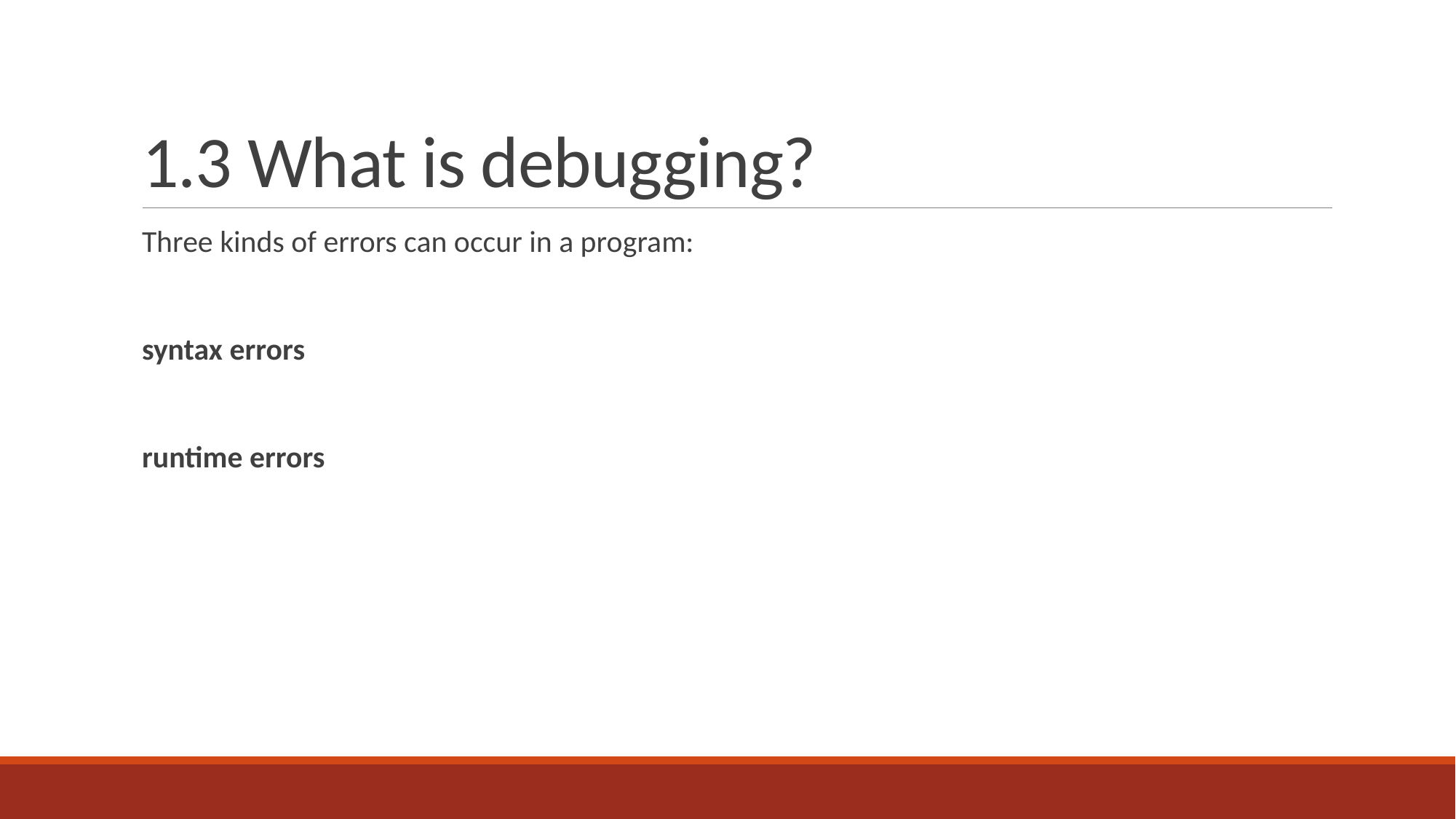

# 1.3 What is debugging?
Three kinds of errors can occur in a program:

syntax errors

runtime errors